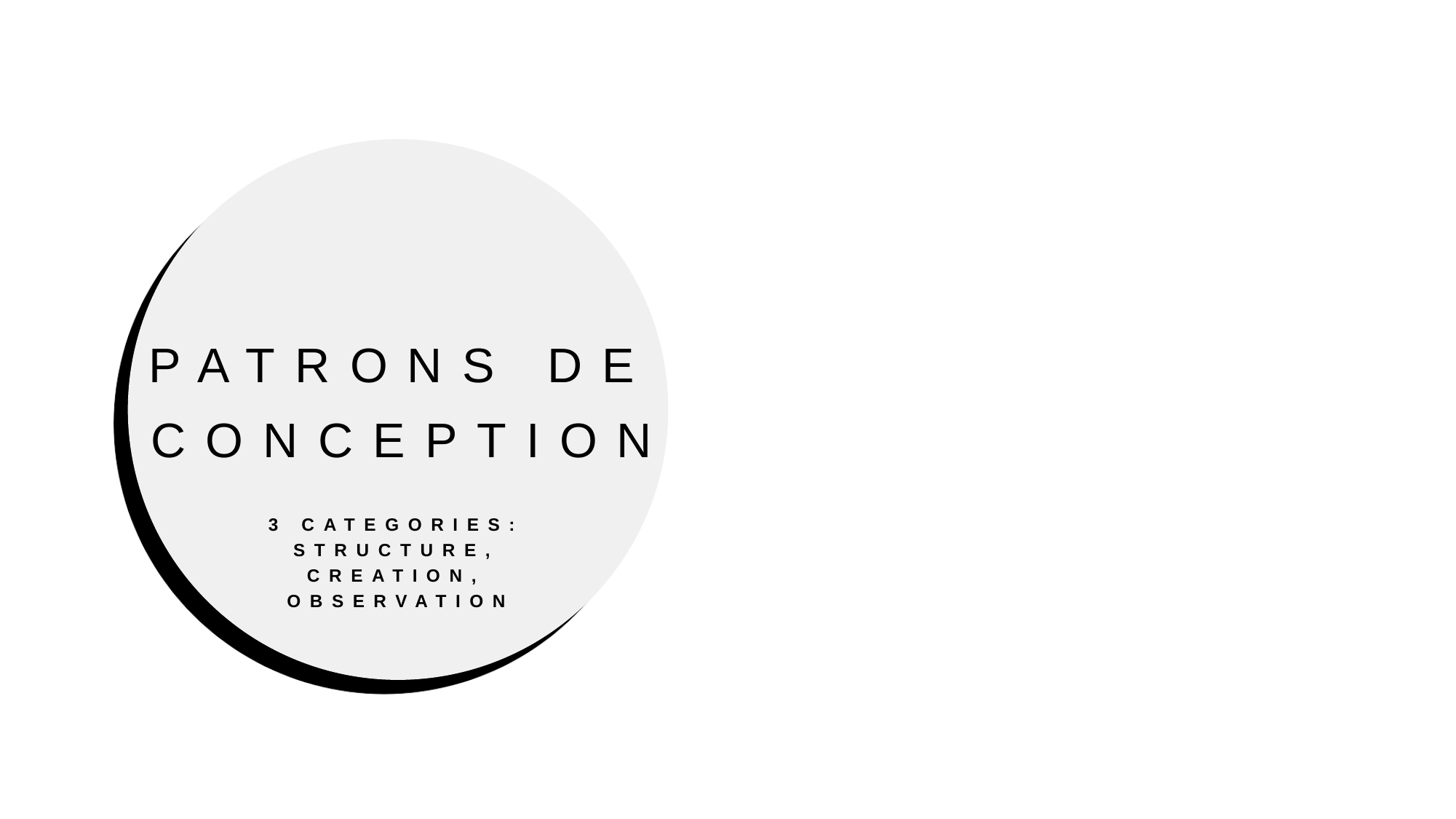

# Patrons de conception
3 categories: structure, creation, observation